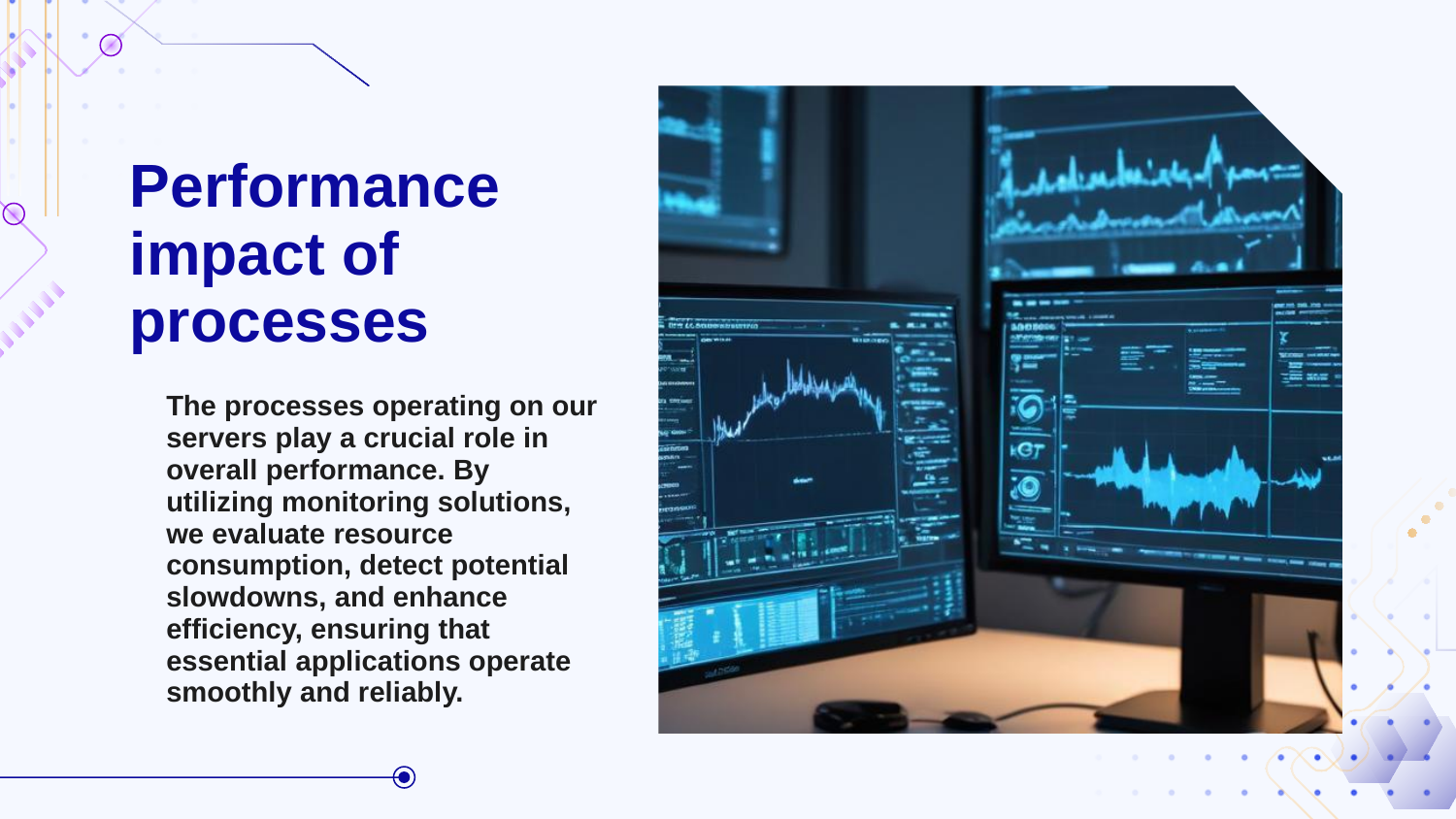

# Performance impact of processes

The processes operating on our servers play a crucial role in overall performance. By utilizing monitoring solutions, we evaluate resource consumption, detect potential slowdowns, and enhance efficiency, ensuring that essential applications operate smoothly and reliably.